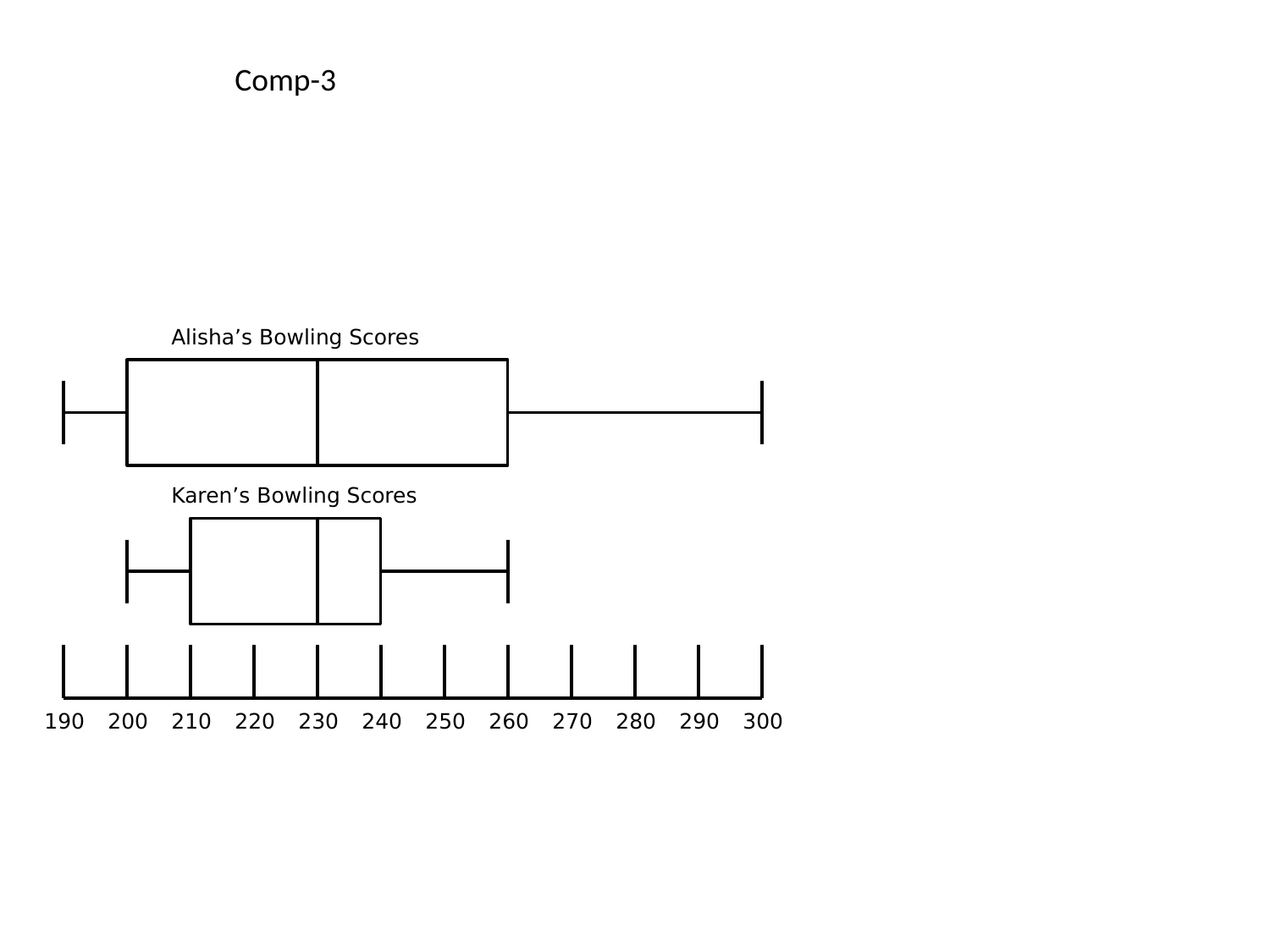

Comp-3
Alisha’s Bowling Scores

Karen’s Bowling Scores

190
200
210
220
230
240
250
260
270
280
290
300